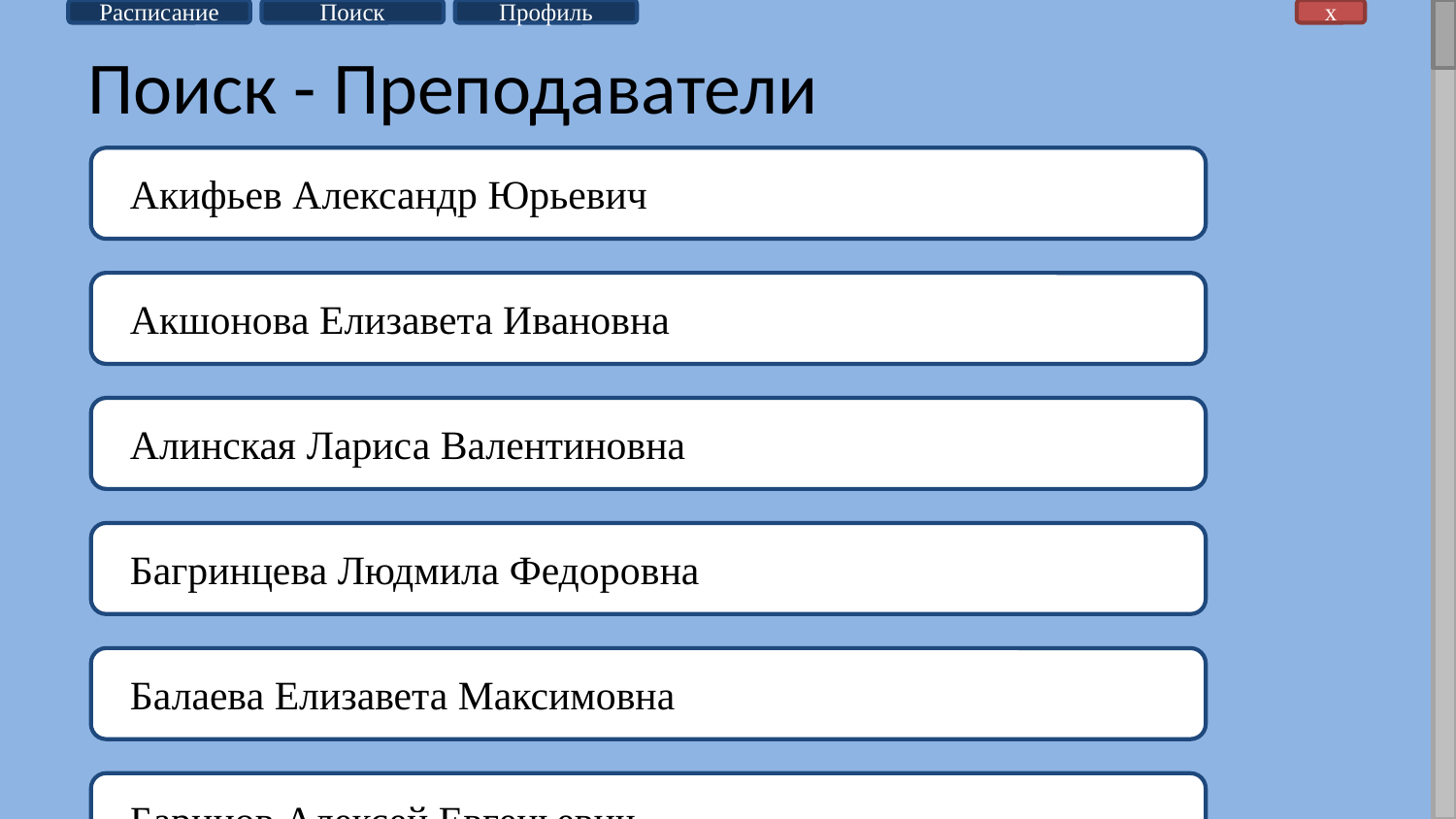

Расписание
Поиск
Профиль
х

# Поиск - Преподаватели
  Акифьев Александр Юрьевич
  Акшонова Елизавета Ивановна
  Алинская Лариса Валентиновна
  Багринцева Людмила Федоровна
  Балаева Елизавета Максимовна
  Баринов Алексей Евгеньевич